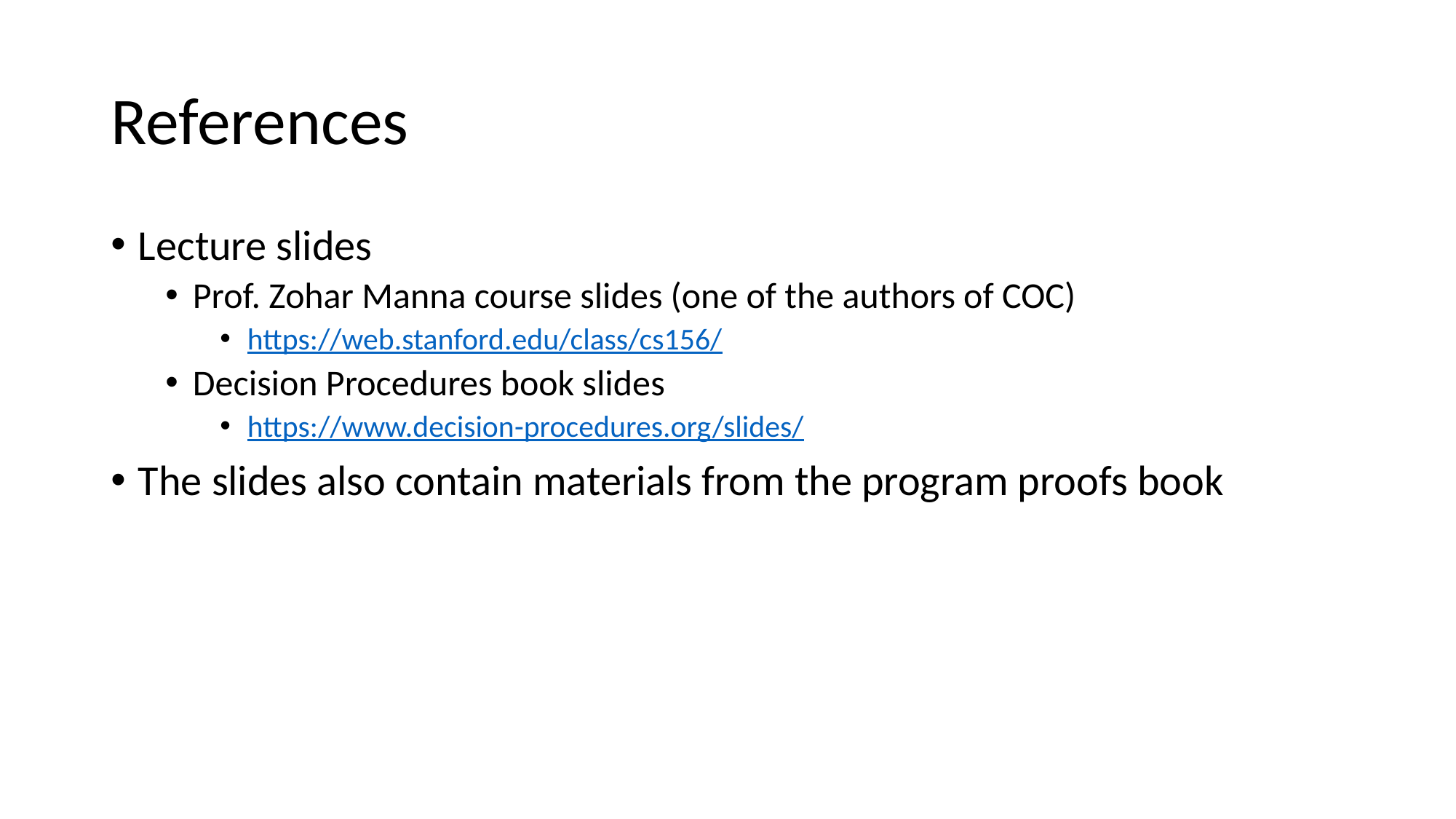

# References
Lecture slides
Prof. Zohar Manna course slides (one of the authors of COC)
https://web.stanford.edu/class/cs156/
Decision Procedures book slides
https://www.decision-procedures.org/slides/
The slides also contain materials from the program proofs book